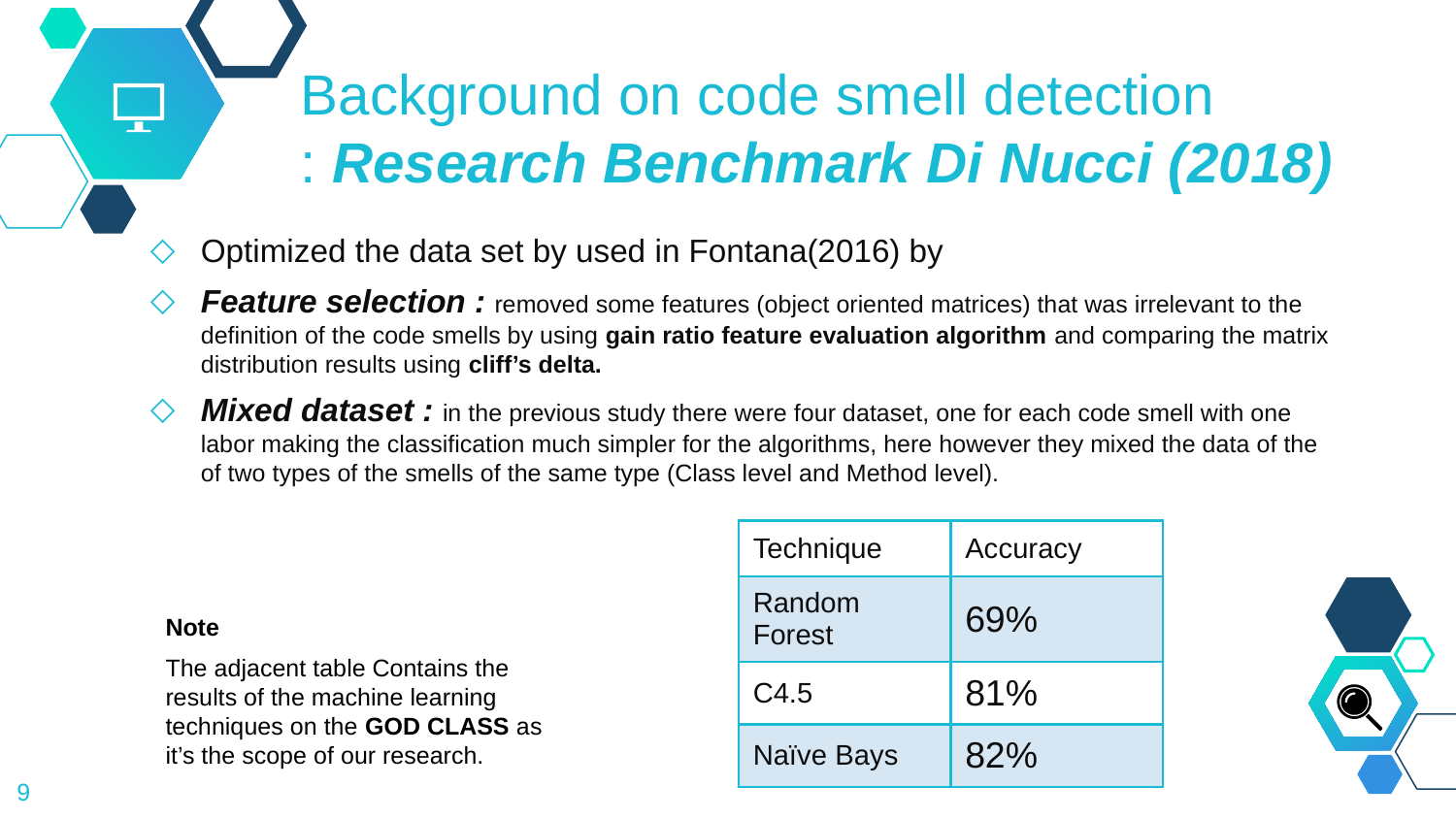

Background on code smell detection
: Research Benchmark Di Nucci (2018)

Optimized the data set by used in Fontana(2016) by
Feature selection : removed some features (object oriented matrices) that was irrelevant to the definition of the code smells by using gain ratio feature evaluation algorithm and comparing the matrix distribution results using cliff’s delta.
Mixed dataset : in the previous study there were four dataset, one for each code smell with one labor making the classification much simpler for the algorithms, here however they mixed the data of the of two types of the smells of the same type (Class level and Method level).

| Technique | Accuracy |
| --- | --- |
| Random Forest | 69% |
| C4.5 | 81% |
| Naïve Bays | 82% |
Note
The adjacent table Contains the results of the machine learning techniques on the GOD CLASS as it’s the scope of our research.

9